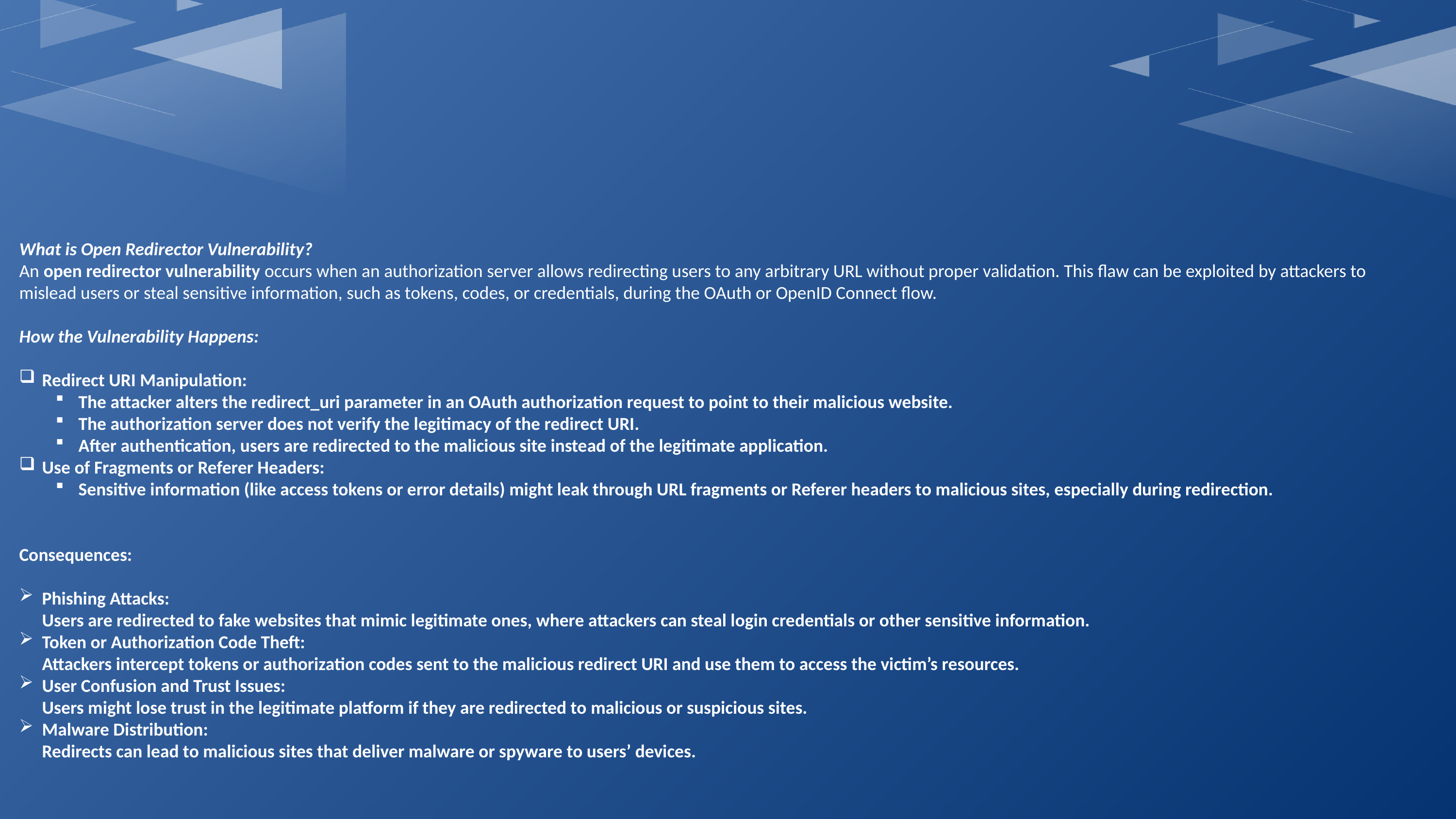

What is Open Redirector Vulnerability?
An open redirector vulnerability occurs when an authorization server allows redirecting users to any arbitrary URL without proper validation. This flaw can be exploited by attackers to mislead users or steal sensitive information, such as tokens, codes, or credentials, during the OAuth or OpenID Connect flow.

How the Vulnerability Happens:

Redirect URI Manipulation:
The attacker alters the redirect_uri parameter in an OAuth authorization request to point to their malicious website.
The authorization server does not verify the legitimacy of the redirect URI.
After authentication, users are redirected to the malicious site instead of the legitimate application.
Use of Fragments or Referer Headers:
Sensitive information (like access tokens or error details) might leak through URL fragments or Referer headers to malicious sites, especially during redirection.

Consequences:

Phishing Attacks:
Users are redirected to fake websites that mimic legitimate ones, where attackers can steal login credentials or other sensitive information.
Token or Authorization Code Theft:
Attackers intercept tokens or authorization codes sent to the malicious redirect URI and use them to access the victim’s resources.
User Confusion and Trust Issues:
Users might lose trust in the legitimate platform if they are redirected to malicious or suspicious sites.
Malware Distribution:
Redirects can lead to malicious sites that deliver malware or spyware to users’ devices.